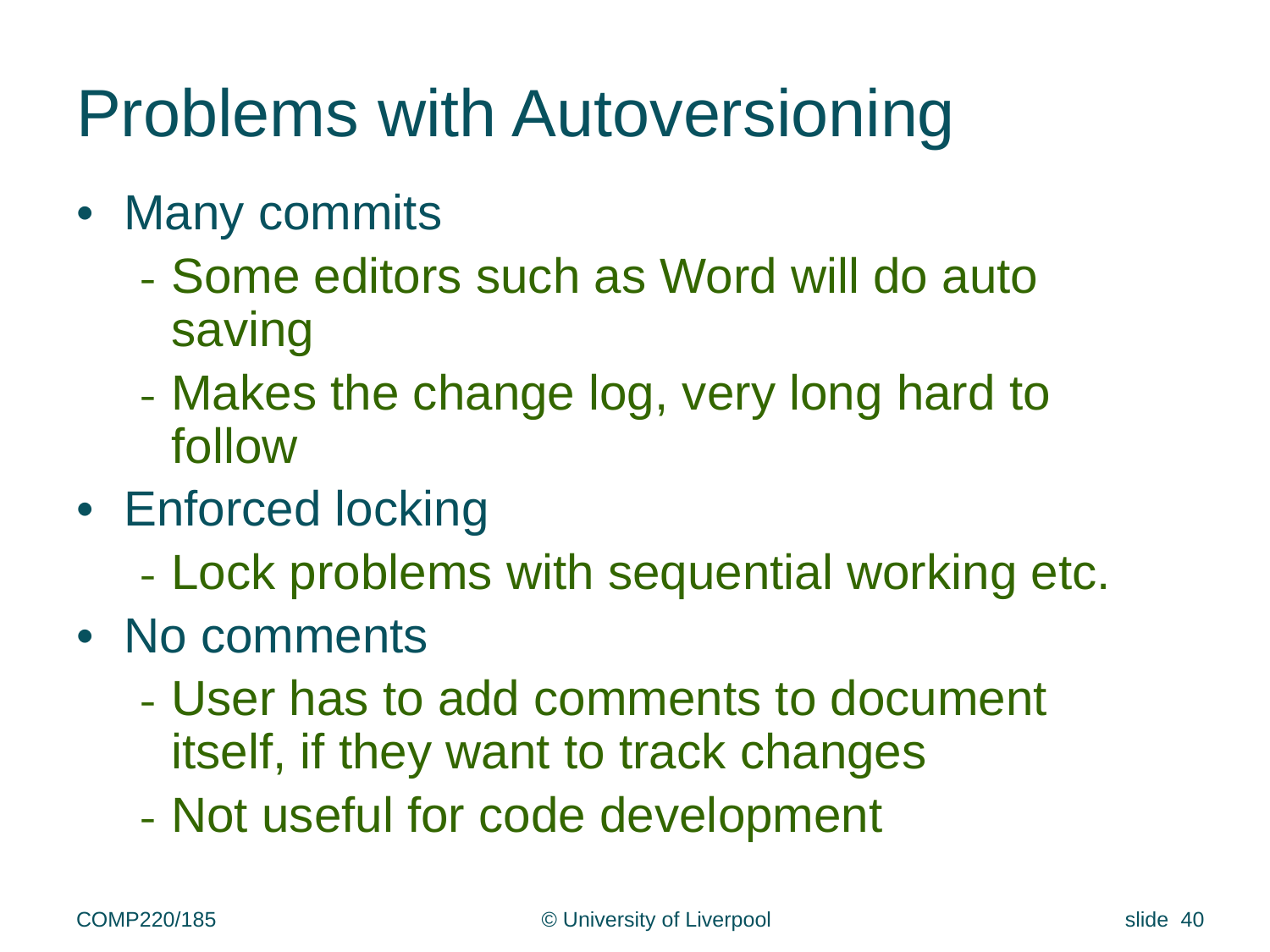

# Problems with Autoversioning
Many commits
Some editors such as Word will do auto saving
Makes the change log, very long hard to follow
Enforced locking
Lock problems with sequential working etc.
No comments
User has to add comments to document itself, if they want to track changes
Not useful for code development
COMP220/185
© University of Liverpool
slide  40